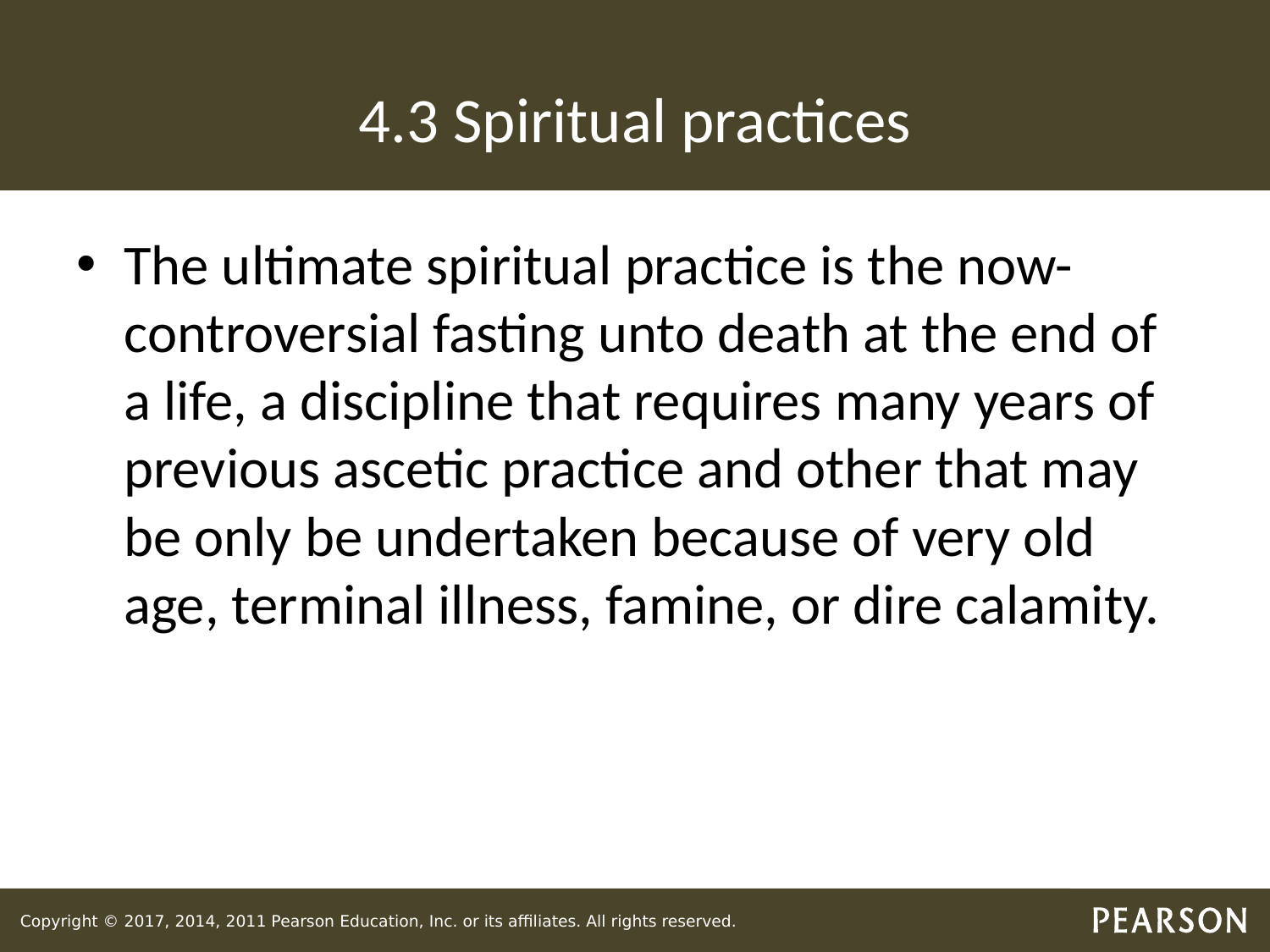

# 4.3 Spiritual practices
The ultimate spiritual practice is the now-controversial fasting unto death at the end of a life, a discipline that requires many years of previous ascetic practice and other that may be only be undertaken because of very old age, terminal illness, famine, or dire calamity.